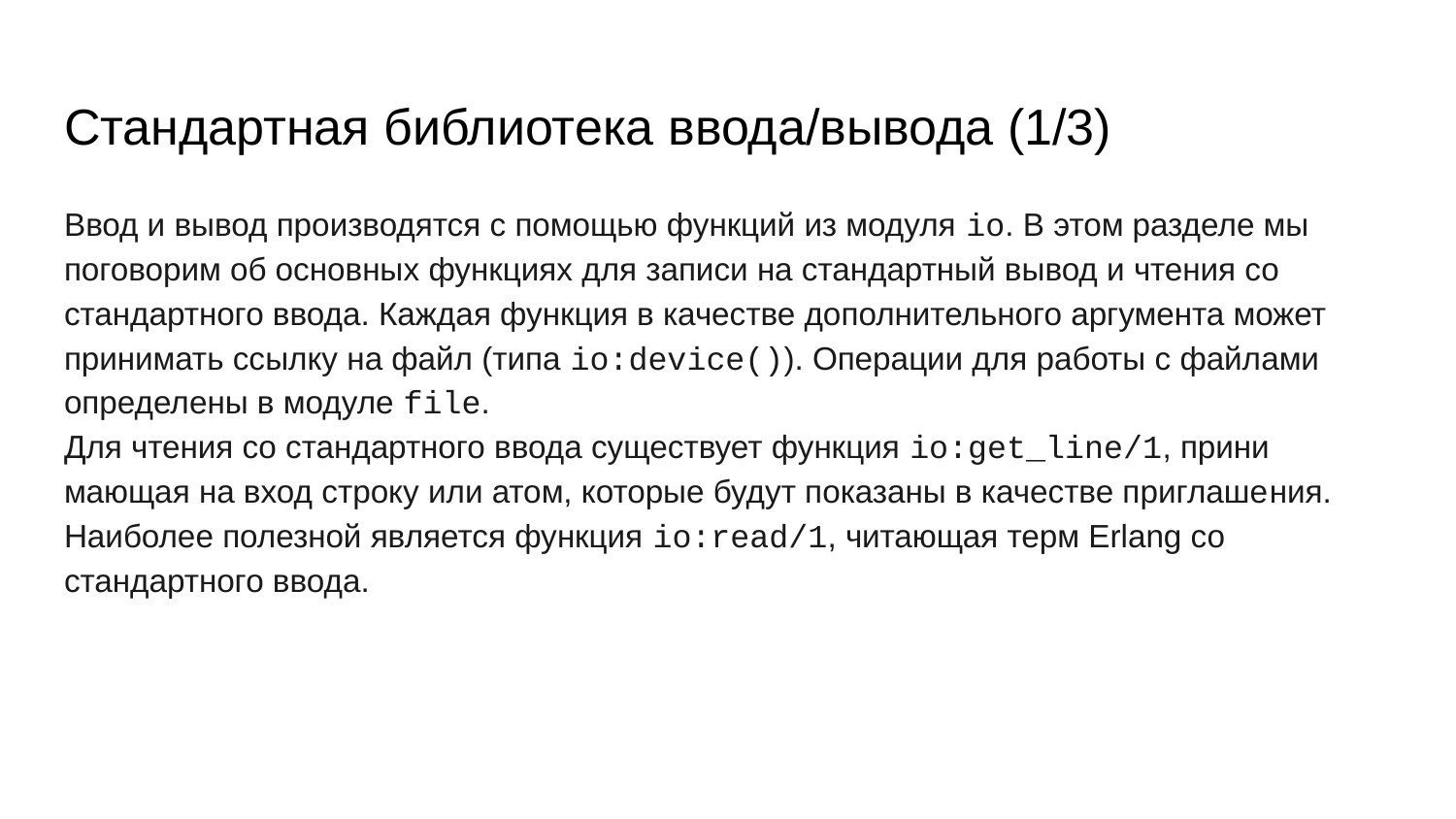

# Стандартная библиотека ввода/вывода (1/3)

Ввод и вывод производятся с помощью функций из модуля io. В этом разделе мы поговорим об основных функциях для записи на стандартный вывод и чтения со стандартного ввода. Каждая функция в качестве дополнительного аргумента может принимать ссылку на файл (типа io:device()). Операции для работы с файлами определены в модуле file.
Для чтения со стандартного ввода существует функция io:get_line/1, прини­мающая на вход строку или атом, которые будут показаны в качестве приглаше­ния.
Наиболее полезной является функция io:read/1, читающая терм Erlang со стандартного ввода.